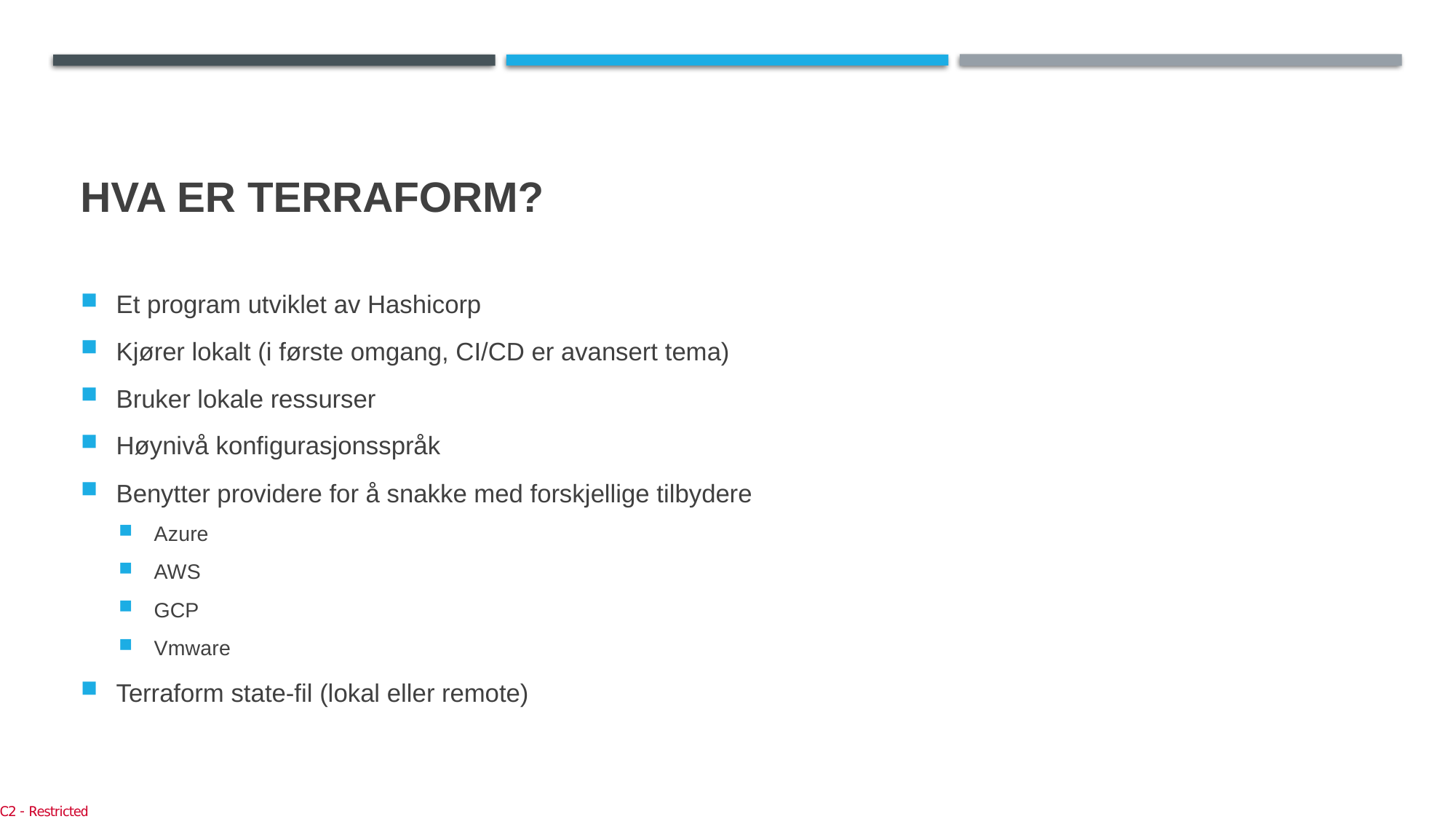

# Hva er Terraform?
Et program utviklet av Hashicorp
Kjører lokalt (i første omgang, CI/CD er avansert tema)
Bruker lokale ressurser
Høynivå konfigurasjonsspråk
Benytter providere for å snakke med forskjellige tilbydere
Azure
AWS
GCP
Vmware
Terraform state-fil (lokal eller remote)